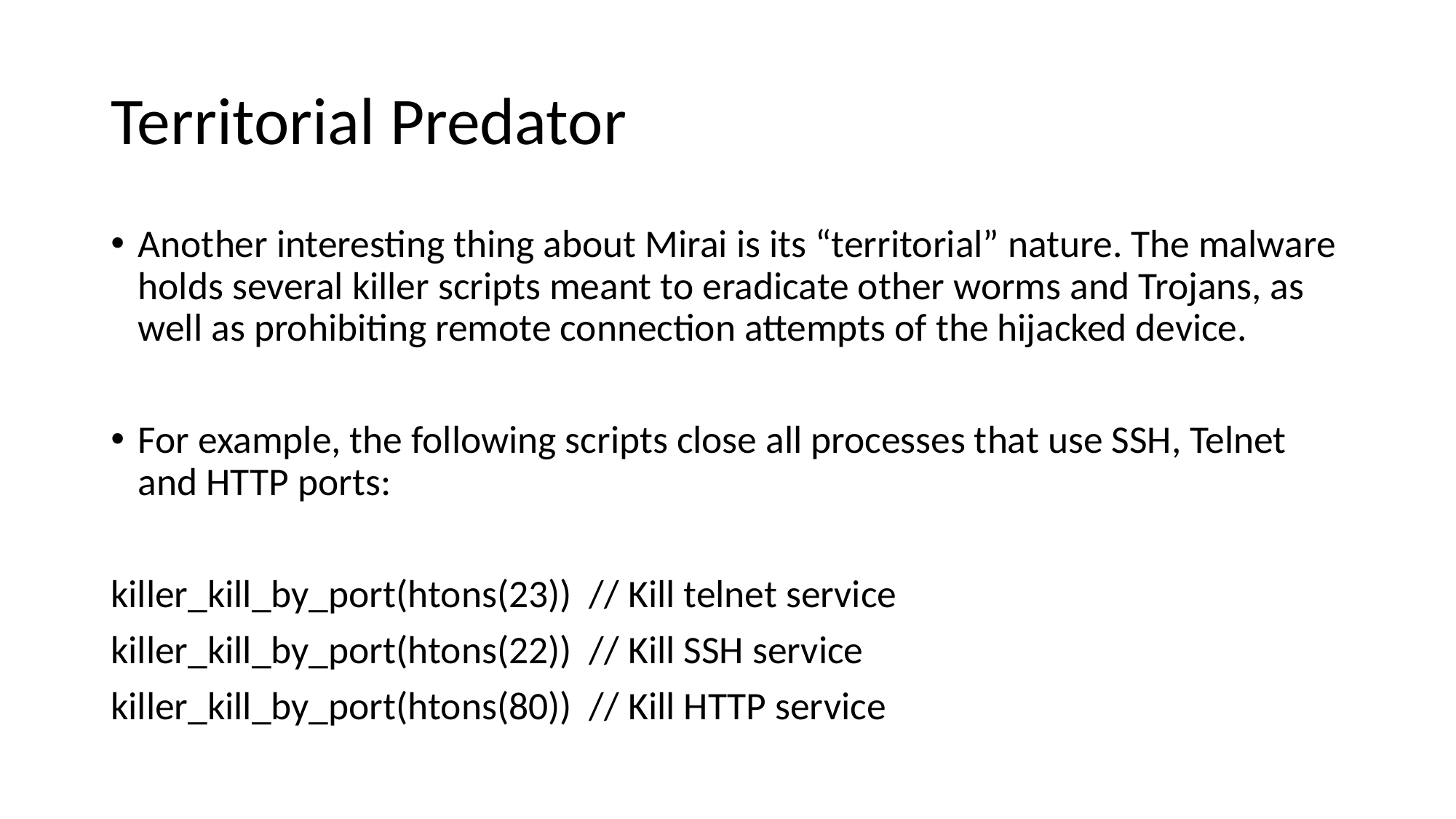

# Territorial Predator
Another interesting thing about Mirai is its “territorial” nature. The malware holds several killer scripts meant to eradicate other worms and Trojans, as well as prohibiting remote connection attempts of the hijacked device.

For example, the following scripts close all processes that use SSH, Telnet and HTTP ports:

killer_kill_by_port(htons(23))  // Kill telnet service
killer_kill_by_port(htons(22))  // Kill SSH service
killer_kill_by_port(htons(80))  // Kill HTTP service